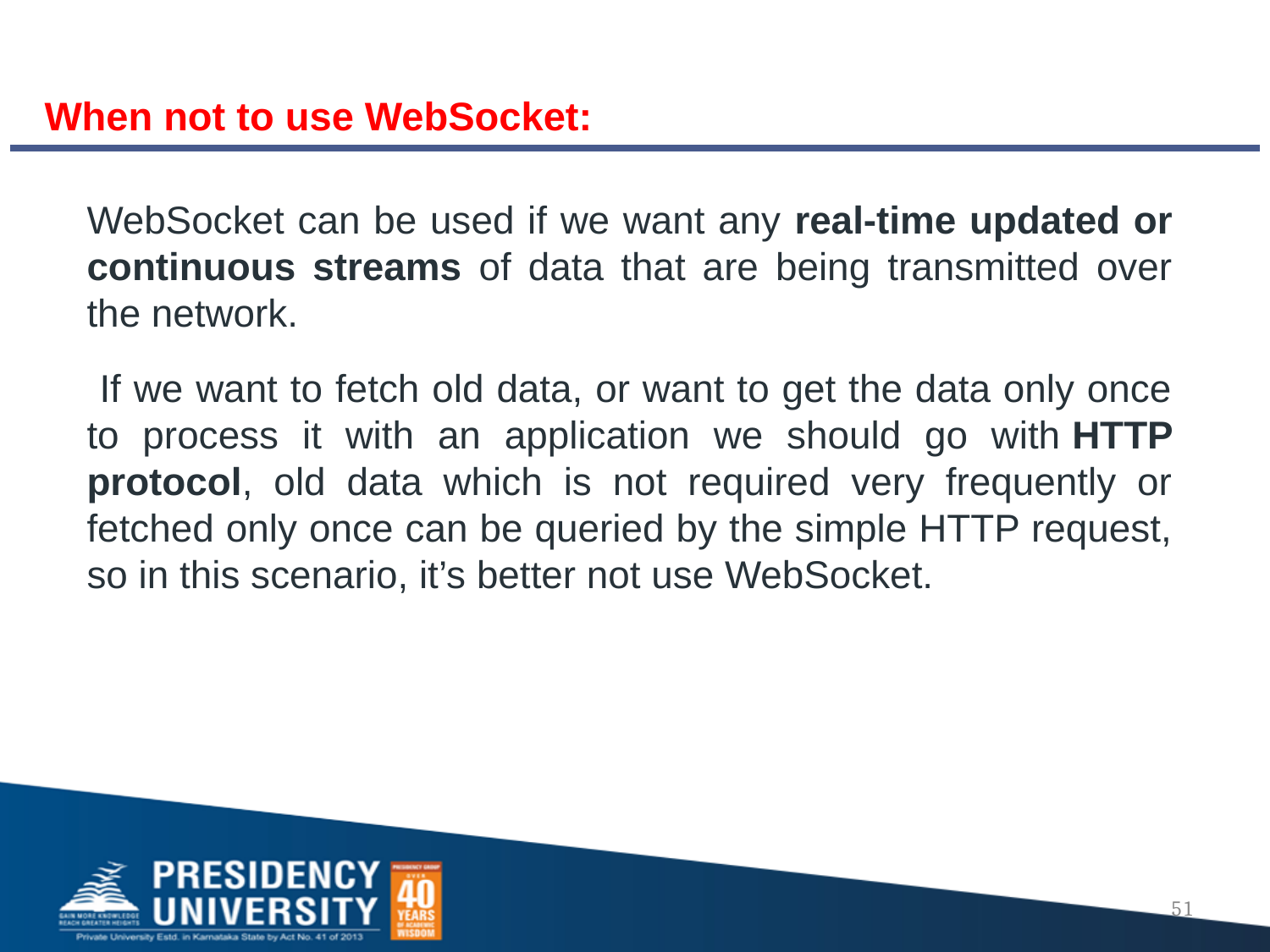

When not to use WebSocket:
WebSocket can be used if we want any real-time updated or continuous streams of data that are being transmitted over the network.
 If we want to fetch old data, or want to get the data only once to process it with an application we should go with HTTP protocol, old data which is not required very frequently or fetched only once can be queried by the simple HTTP request, so in this scenario, it’s better not use WebSocket.
51